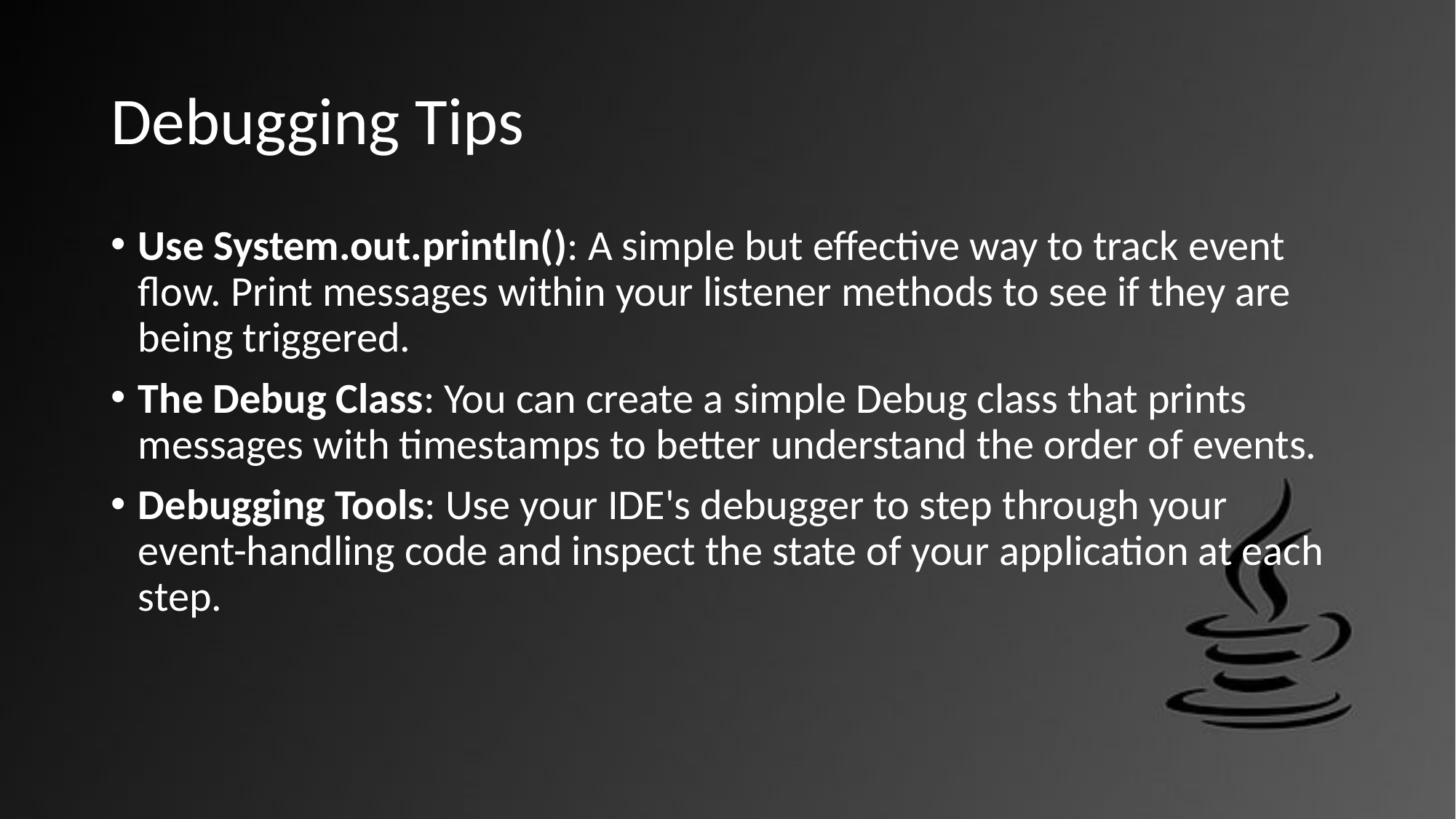

# Debugging Tips
Use System.out.println(): A simple but effective way to track event flow. Print messages within your listener methods to see if they are being triggered.
The Debug Class: You can create a simple Debug class that prints messages with timestamps to better understand the order of events.
Debugging Tools: Use your IDE's debugger to step through your event-handling code and inspect the state of your application at each step.